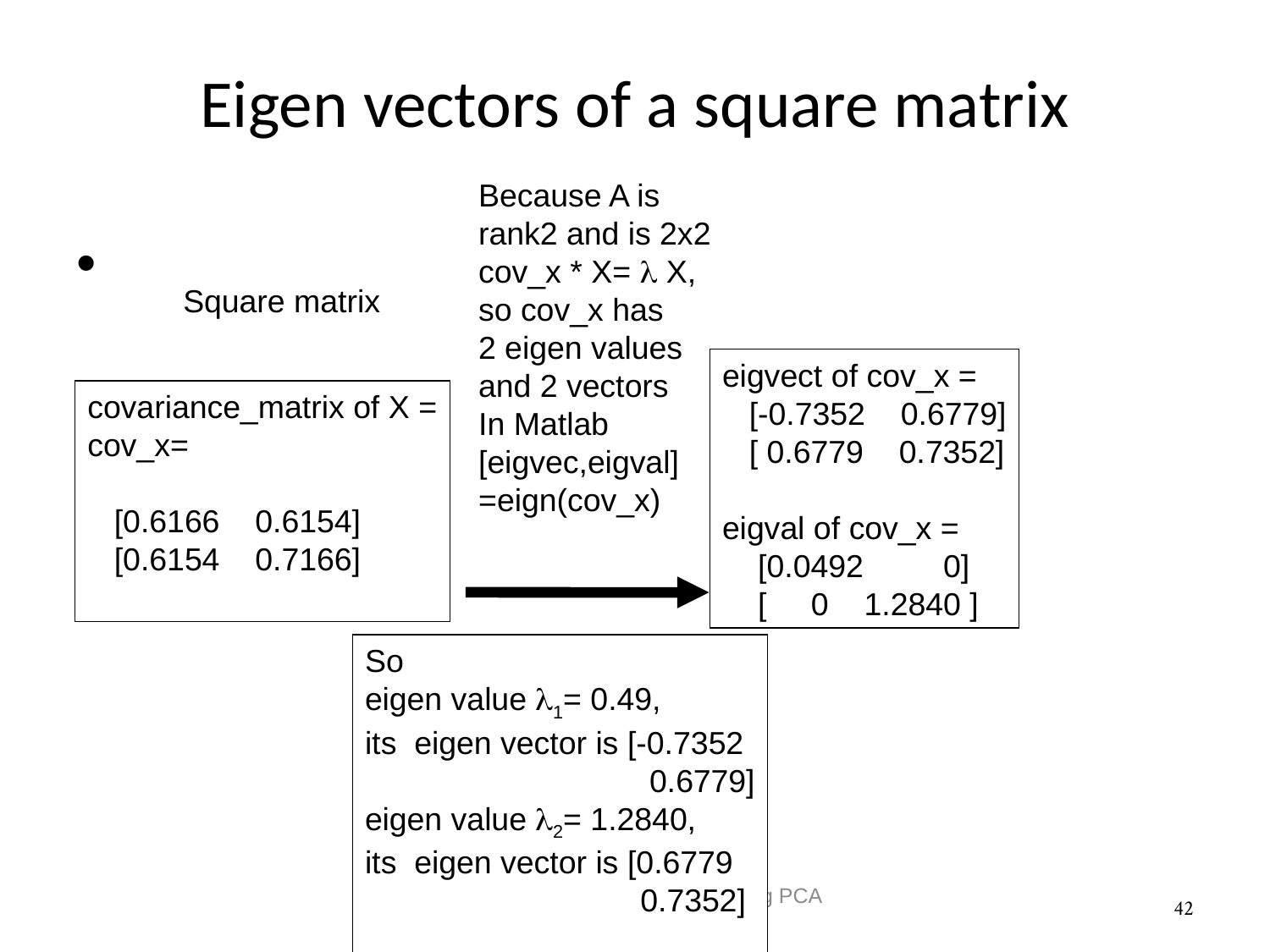

# Eigen vectors of a square matrix
Because A is
rank2 and is 2x2
cov_x * X= λ X,
so cov_x has
2 eigen values
and 2 vectors
In Matlab
[eigvec,eigval]
=eign(cov_x)

Square matrix
eigvect of cov_x =
   [-0.7352    0.6779]
   [ 0.6779    0.7352]

eigval of cov_x =
    [0.0492         0]
    [     0    1.2840 ]
covariance_matrix of X =
cov_x=

   [0.6166    0.6154]
   [0.6154    0.7166]

So
eigen value λ1= 0.49,
its  eigen vector is [-0.7352
                                0.6779]
eigen value λ2= 1.2840,
its  eigen vector is [0.6779
                               0.7352]

Face recognition & detection using PCA v.5b
42